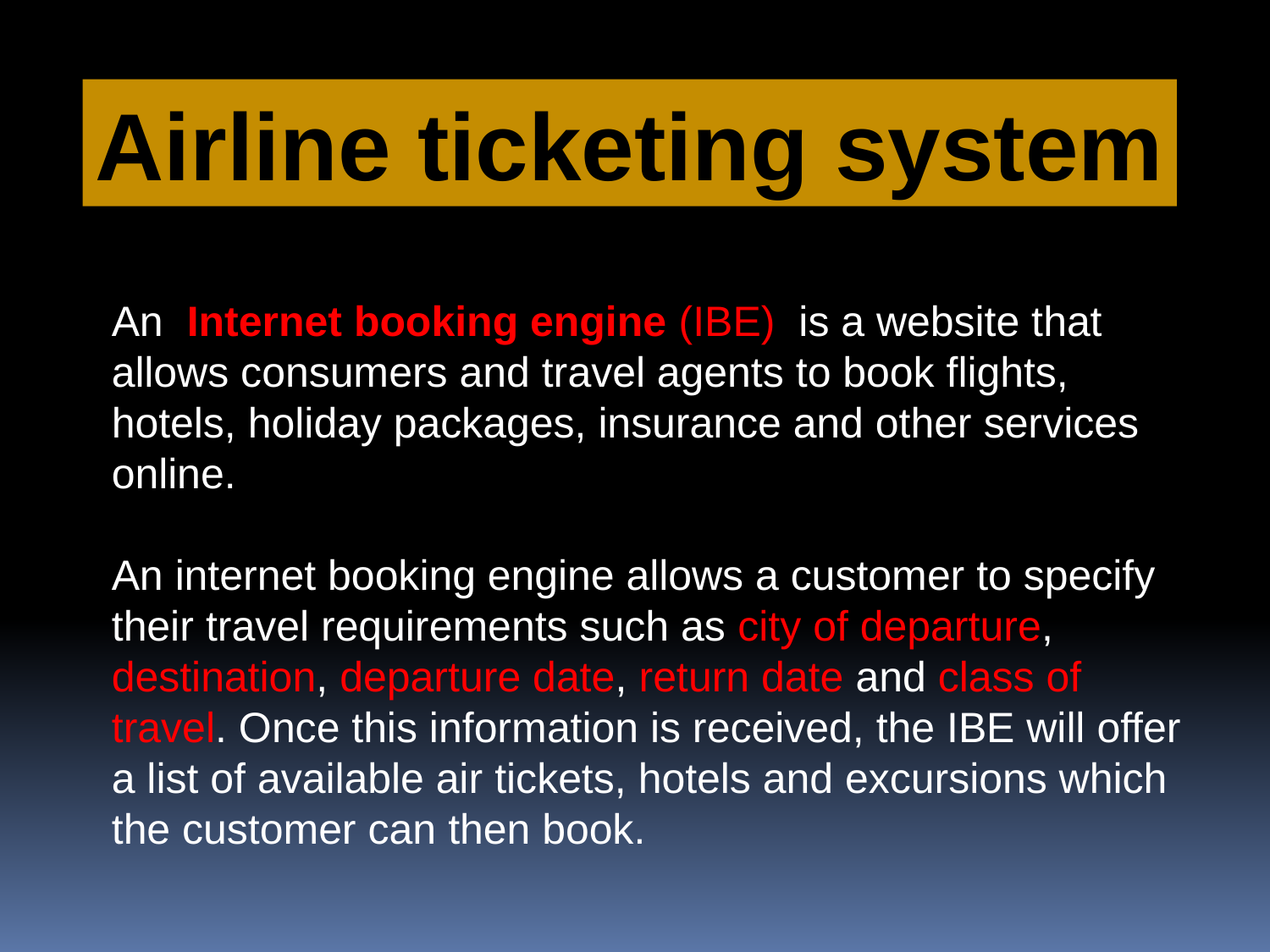

Airline ticketing system
An  Internet booking engine (IBE)  is a website that allows consumers and travel agents to book flights, hotels, holiday packages, insurance and other services online.

An internet booking engine allows a customer to specify their travel requirements such as city of departure, destination, departure date, return date and class of travel. Once this information is received, the IBE will offer a list of available air tickets, hotels and excursions which the customer can then book.